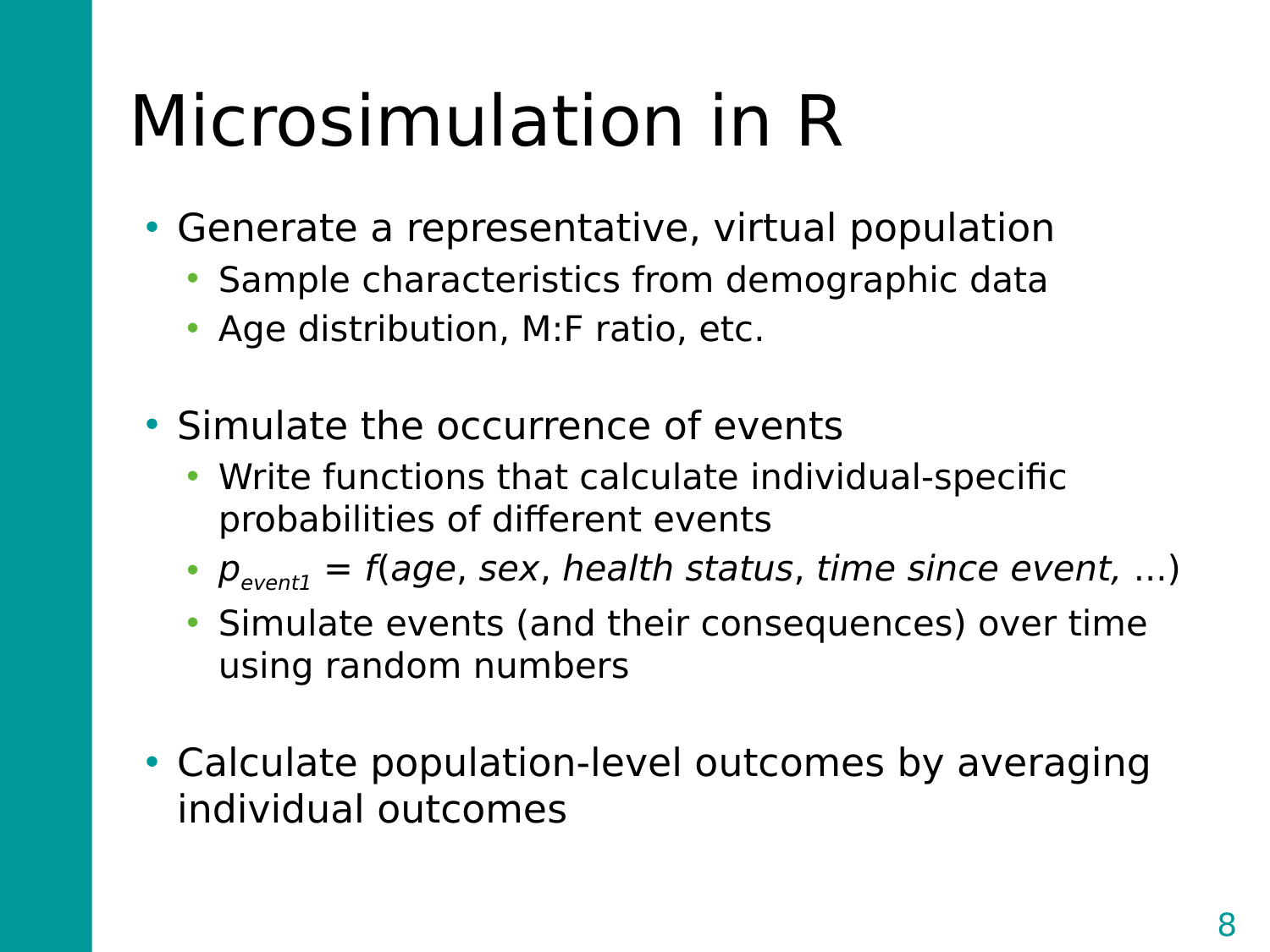

# Microsimulation in R
Generate a representative, virtual population
Sample characteristics from demographic data
Age distribution, M:F ratio, etc.

Simulate the occurrence of events
Write functions that calculate individual-specific probabilities of different events
pevent1 = f(age, sex, health status, time since event, ...)
Simulate events (and their consequences) over time using random numbers

Calculate population-level outcomes by averaging individual outcomes
8